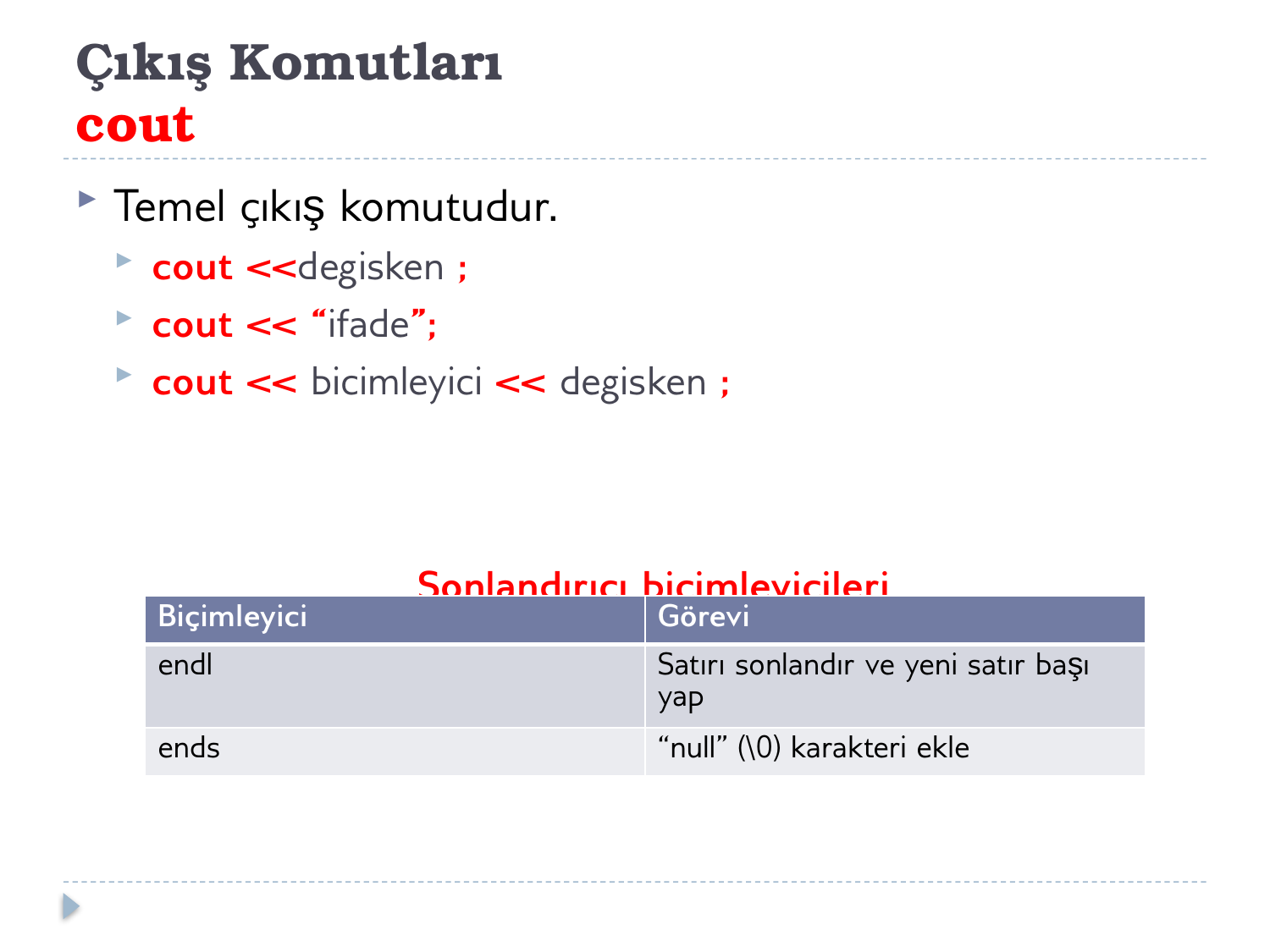

# Çıkış Komutları cout
Temel çıkış komutudur.
cout <<degisken ;
cout << “ifade”;
cout << bicimleyici << degisken ;

Sonlandırıcı biçimleyicileri

| Biçimleyici | Görevi |
| --- | --- |
| endl | Satırı sonlandır ve yeni satır başı yap |
| ends | “null” (\0) karakteri ekle |